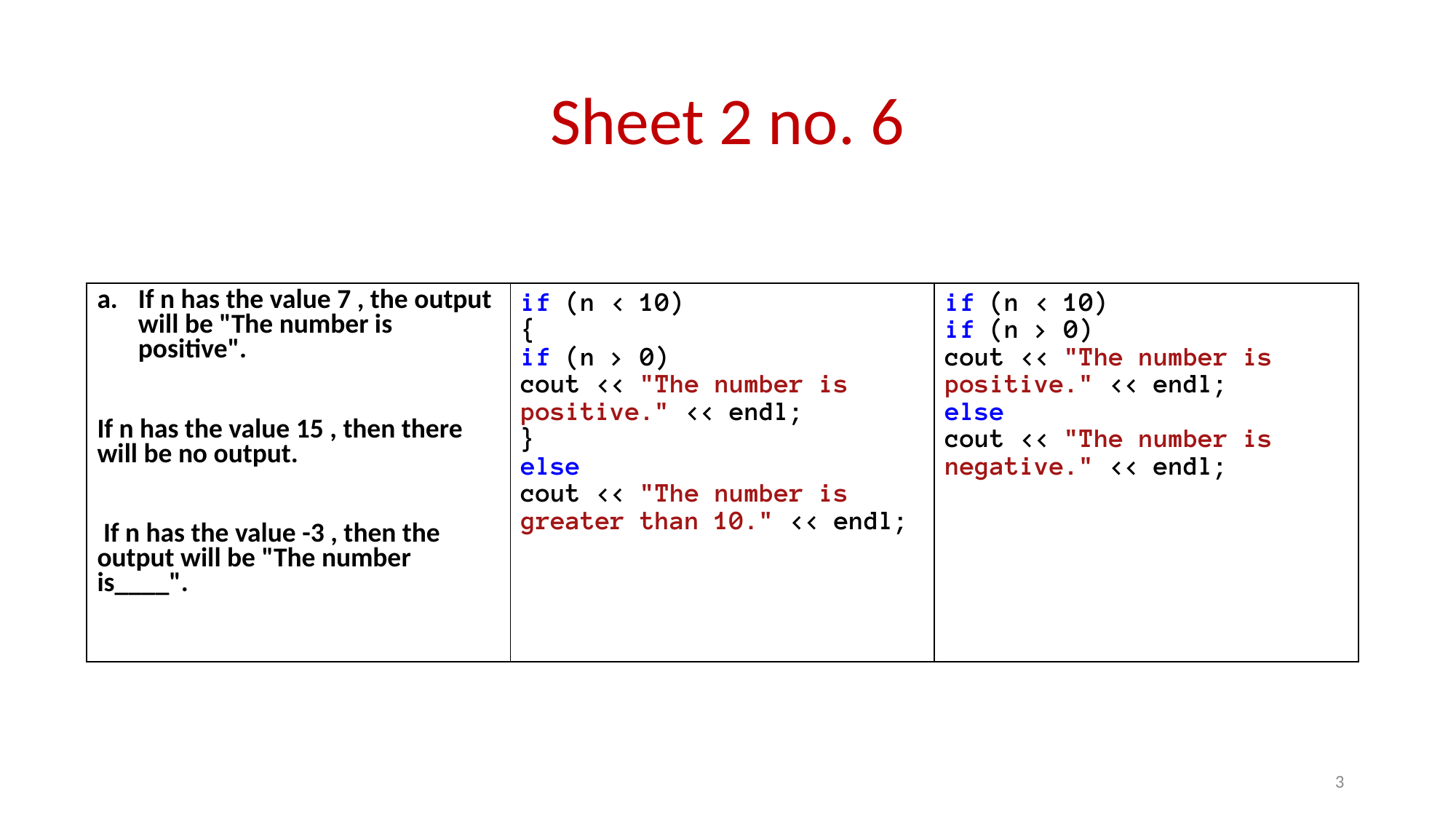

# Sheet 2 no. 6
| If n has the value 7 , the output will be "The number is positive". If n has the value 15 , then there will be no output. If n has the value -3 , then the output will be "The number is\_\_\_\_". | if (n < 10) { if (n > 0) cout << "The number is positive." << endl; } else cout << "The number is greater than 10." << endl; | if (n < 10) if (n > 0) cout << "The number is positive." << endl; else cout << "The number is negative." << endl; |
| --- | --- | --- |
3